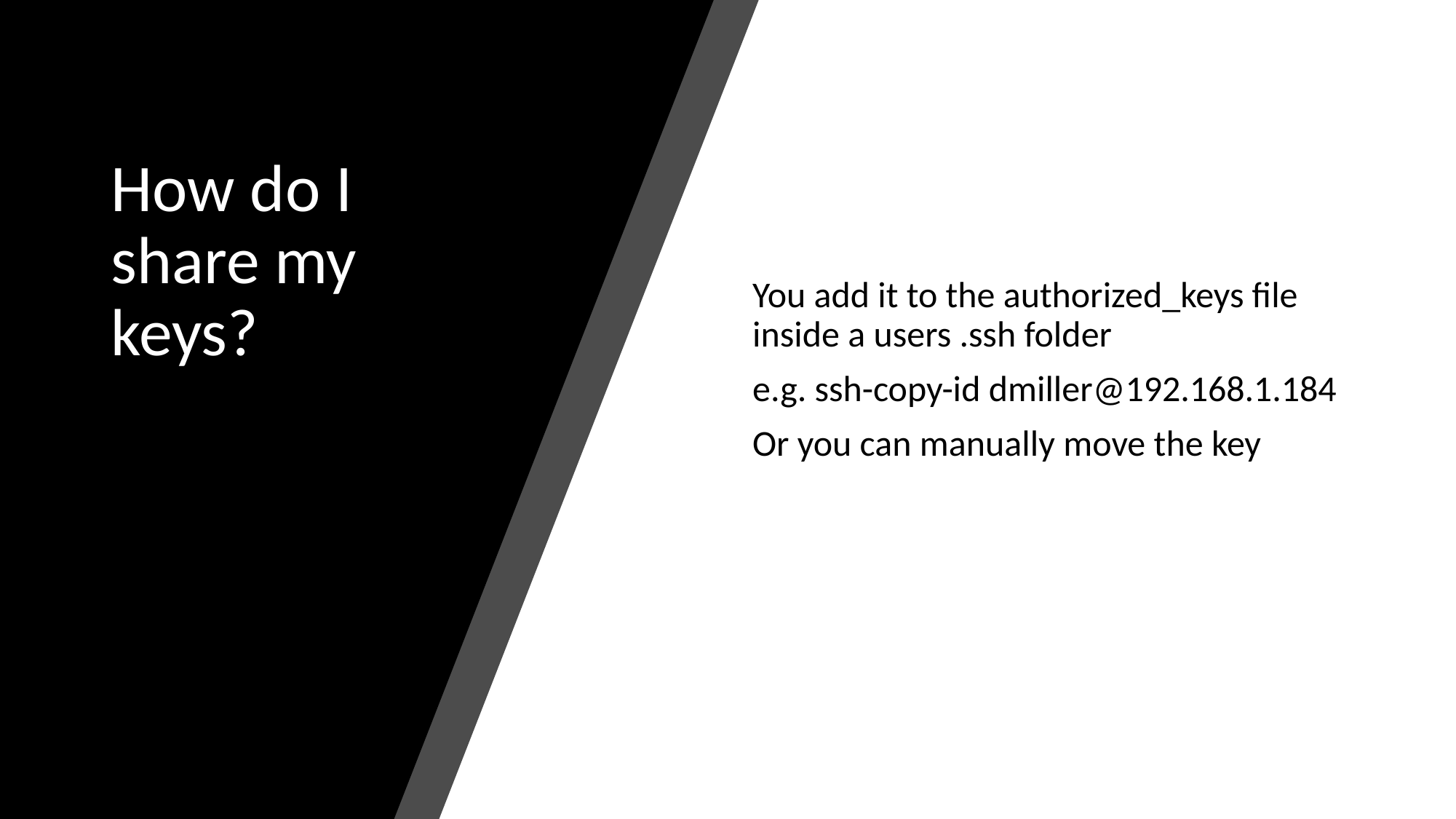

# How do I share my keys?
You add it to the authorized_keys file inside a users .ssh folder
e.g. ssh-copy-id dmiller@192.168.1.184
Or you can manually move the key